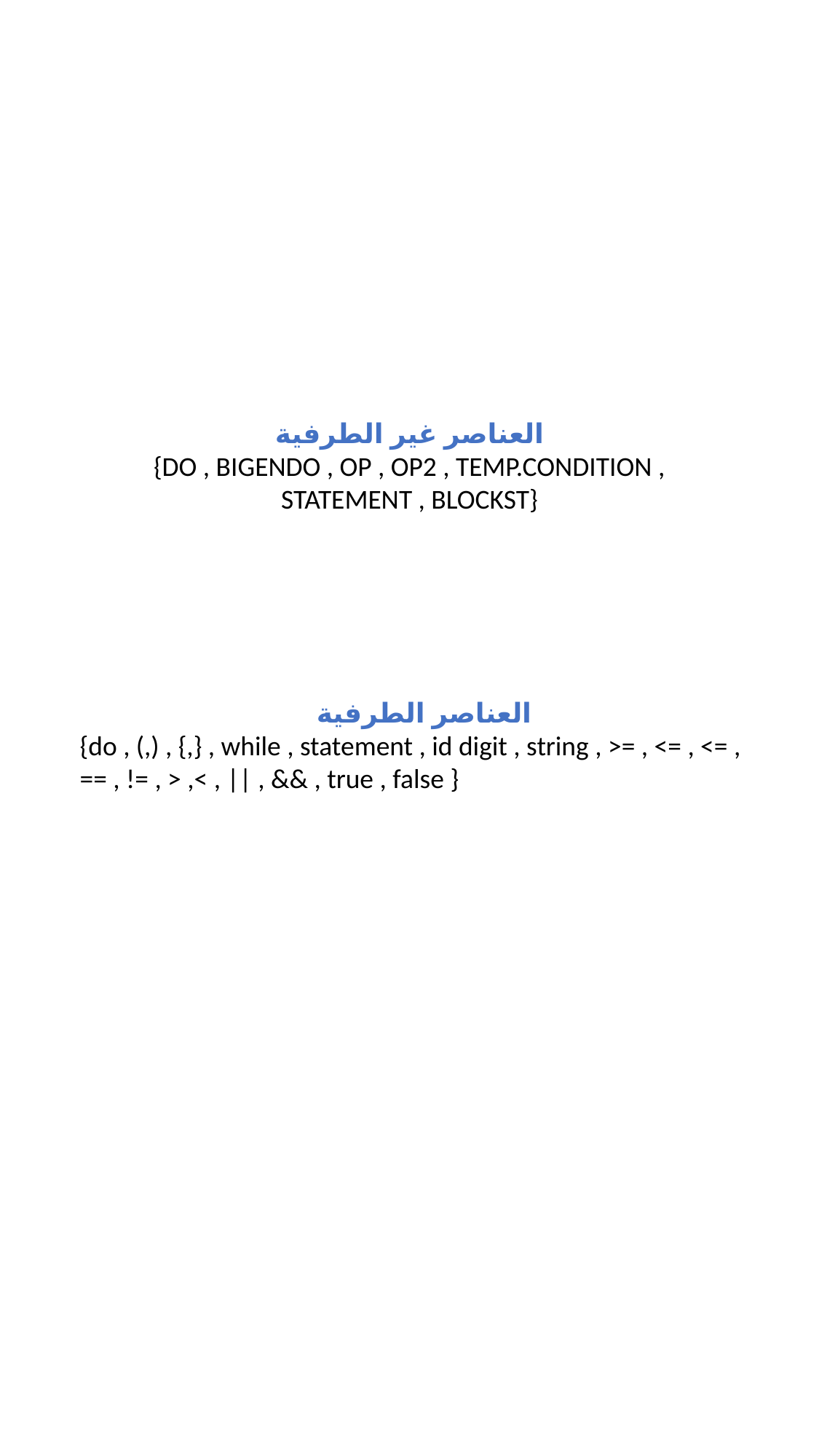

العناصر غير الطرفية
{DO , BIGENDO , OP , OP2 , TEMP.CONDITION , STATEMENT , BLOCKST}
العناصر الطرفية
{do , (,) , {,} , while , statement , id digit , string , >= , <= , <= , == , != , > ,< , || , && , true , false }